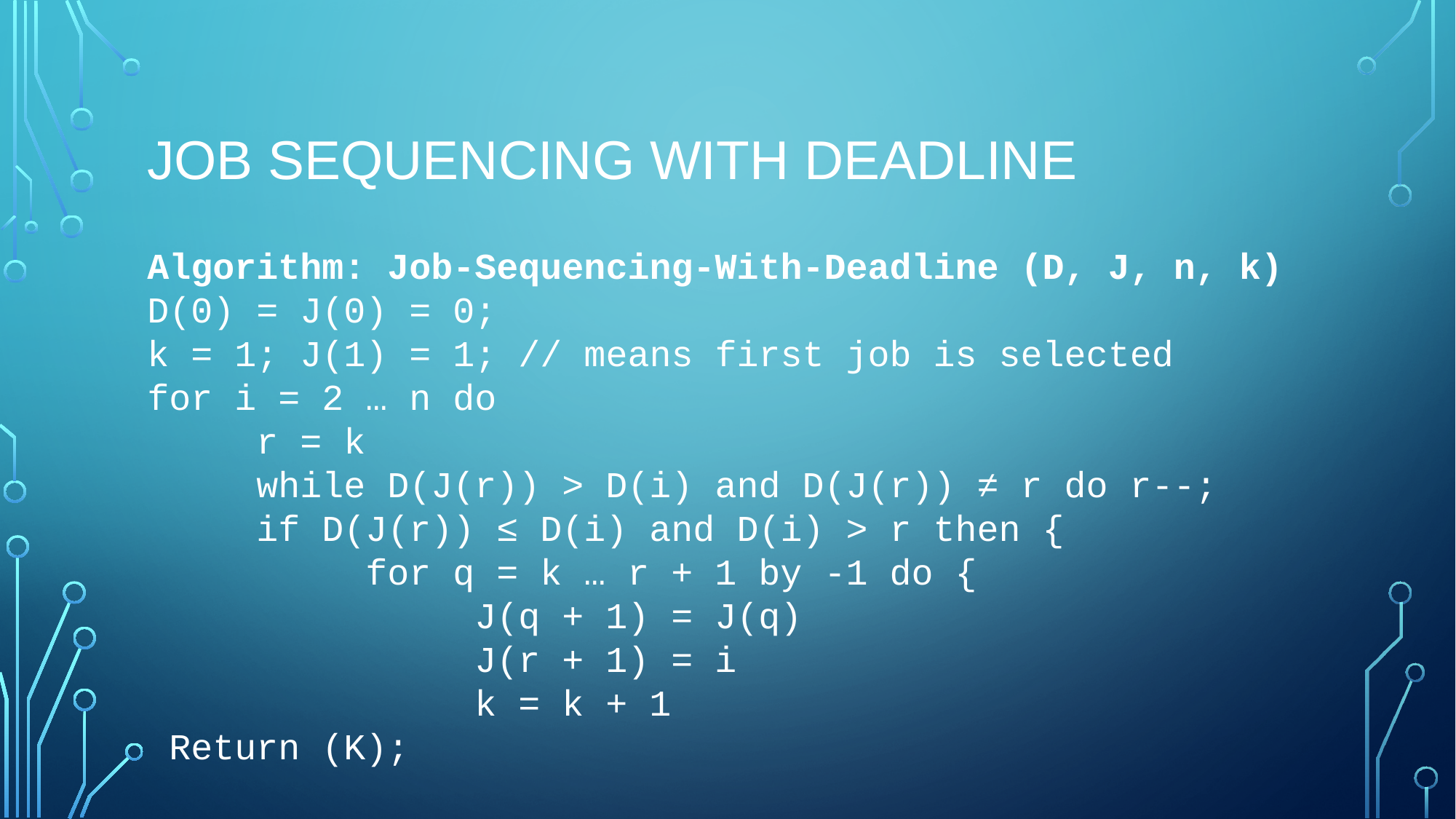

# Job Sequencing with Deadline
Algorithm: Job-Sequencing-With-Deadline (D, J, n, k) D(0) = J(0) = 0;
k = 1; J(1) = 1; // means first job is selected
for i = 2 … n do
	r = k
 	while D(J(r)) > D(i) and D(J(r)) ≠ r do r--;
	if D(J(r)) ≤ D(i) and D(i) > r then {
   		for q = k … r + 1 by -1 do {
    			J(q + 1) = J(q)
    			J(r + 1) = i
    			k = k + 1
 Return (K);